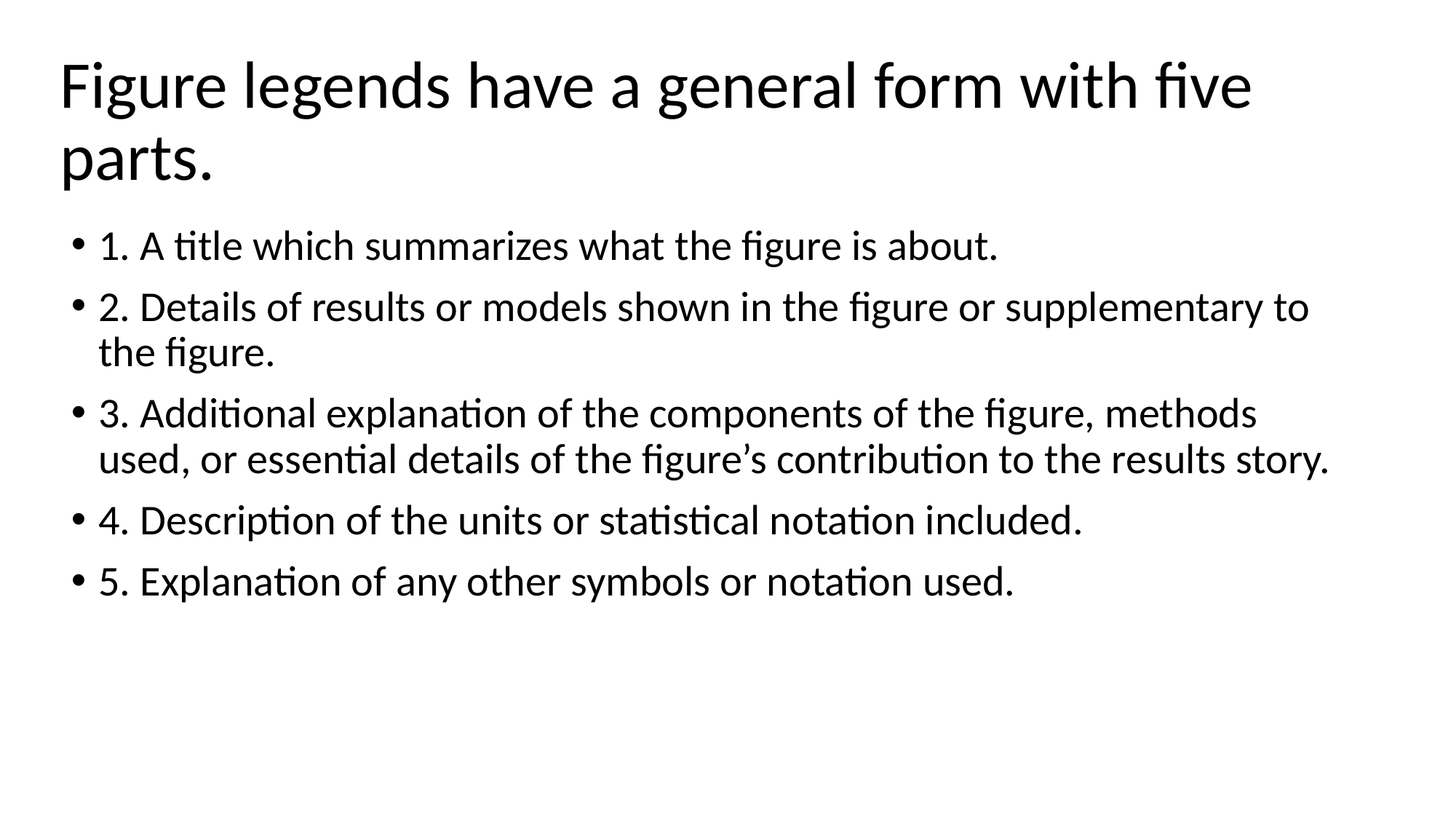

# Figure legends have a general form with five parts.
1. A title which summarizes what the figure is about.
2. Details of results or models shown in the figure or supplementary to the figure.
3. Additional explanation of the components of the figure, methods used, or essential details of the figure’s contribution to the results story.
4. Description of the units or statistical notation included.
5. Explanation of any other symbols or notation used.